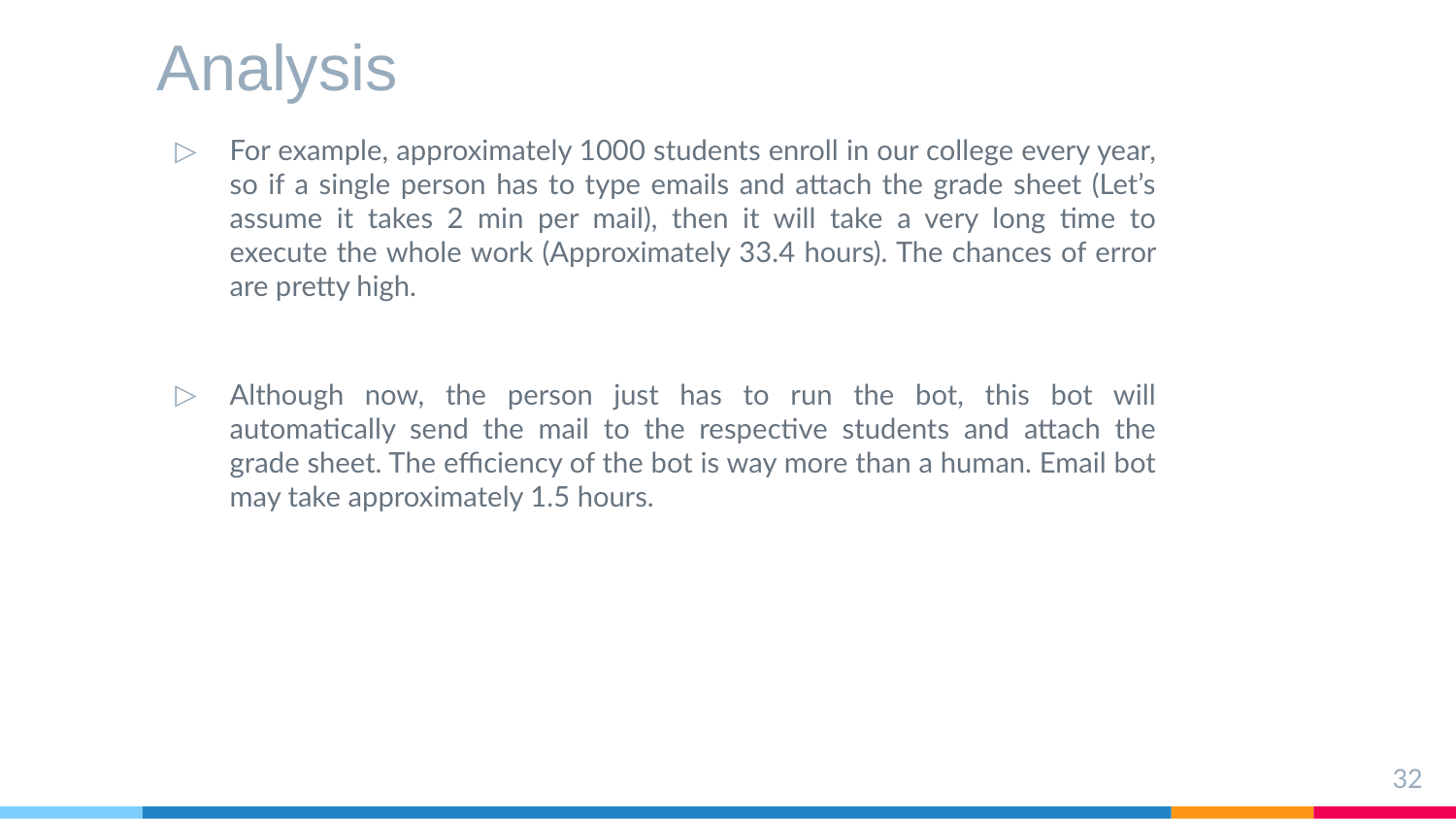

# Analysis
For example, approximately 1000 students enroll in our college every year, so if a single person has to type emails and attach the grade sheet (Let’s assume it takes 2 min per mail), then it will take a very long time to execute the whole work (Approximately 33.4 hours). The chances of error are pretty high.

Although now, the person just has to run the bot, this bot will automatically send the mail to the respective students and attach the grade sheet. The efficiency of the bot is way more than a human. Email bot may take approximately 1.5 hours.

32